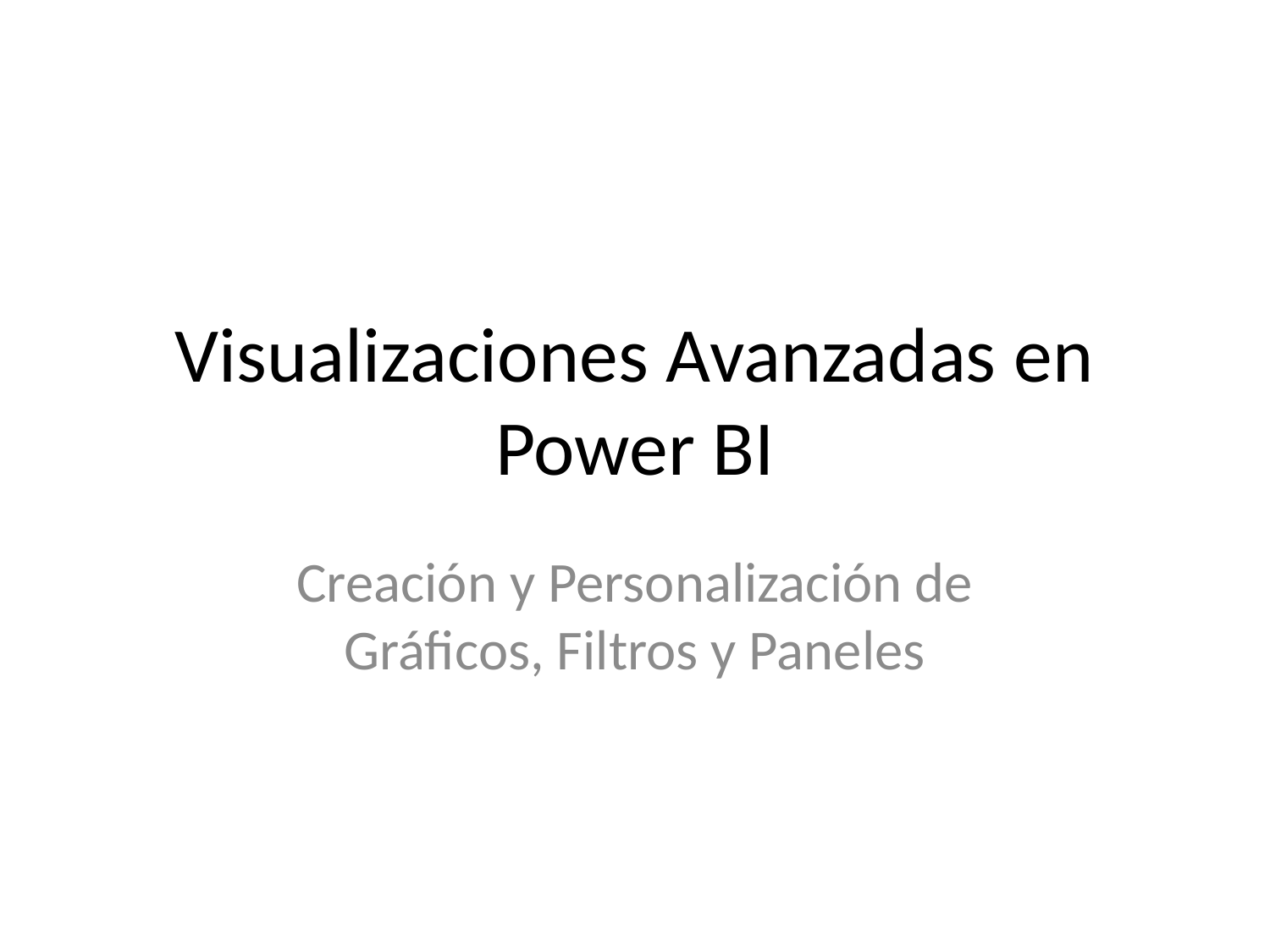

# Visualizaciones Avanzadas en Power BI
Creación y Personalización de Gráficos, Filtros y Paneles